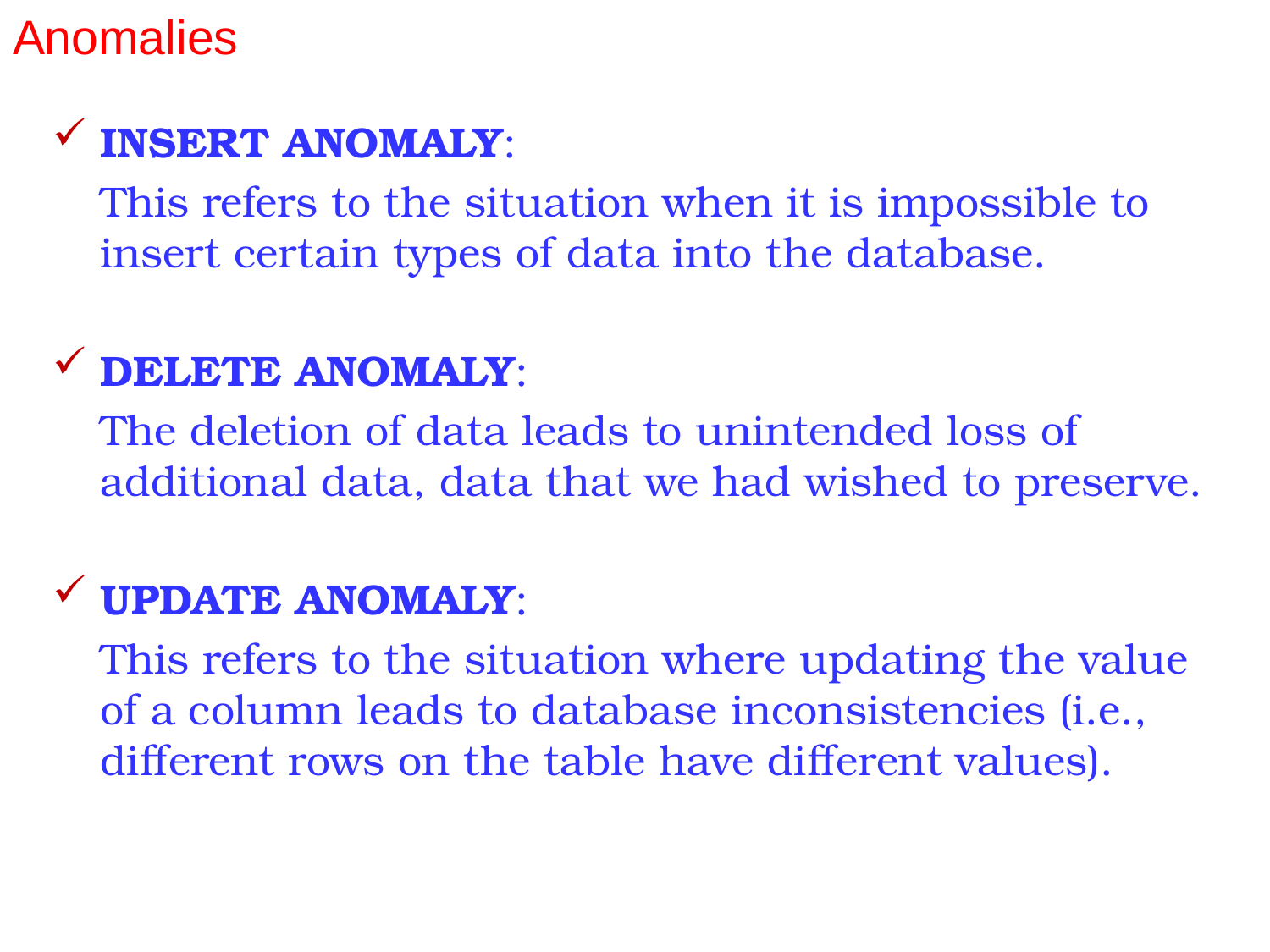

# Anomalies
INSERT ANOMALY:
	This refers to the situation when it is impossible to insert certain types of data into the database.

DELETE ANOMALY:
	The deletion of data leads to unintended loss of additional data, data that we had wished to preserve.

UPDATE ANOMALY:
	This refers to the situation where updating the value of a column leads to database inconsistencies (i.e., different rows on the table have different values).